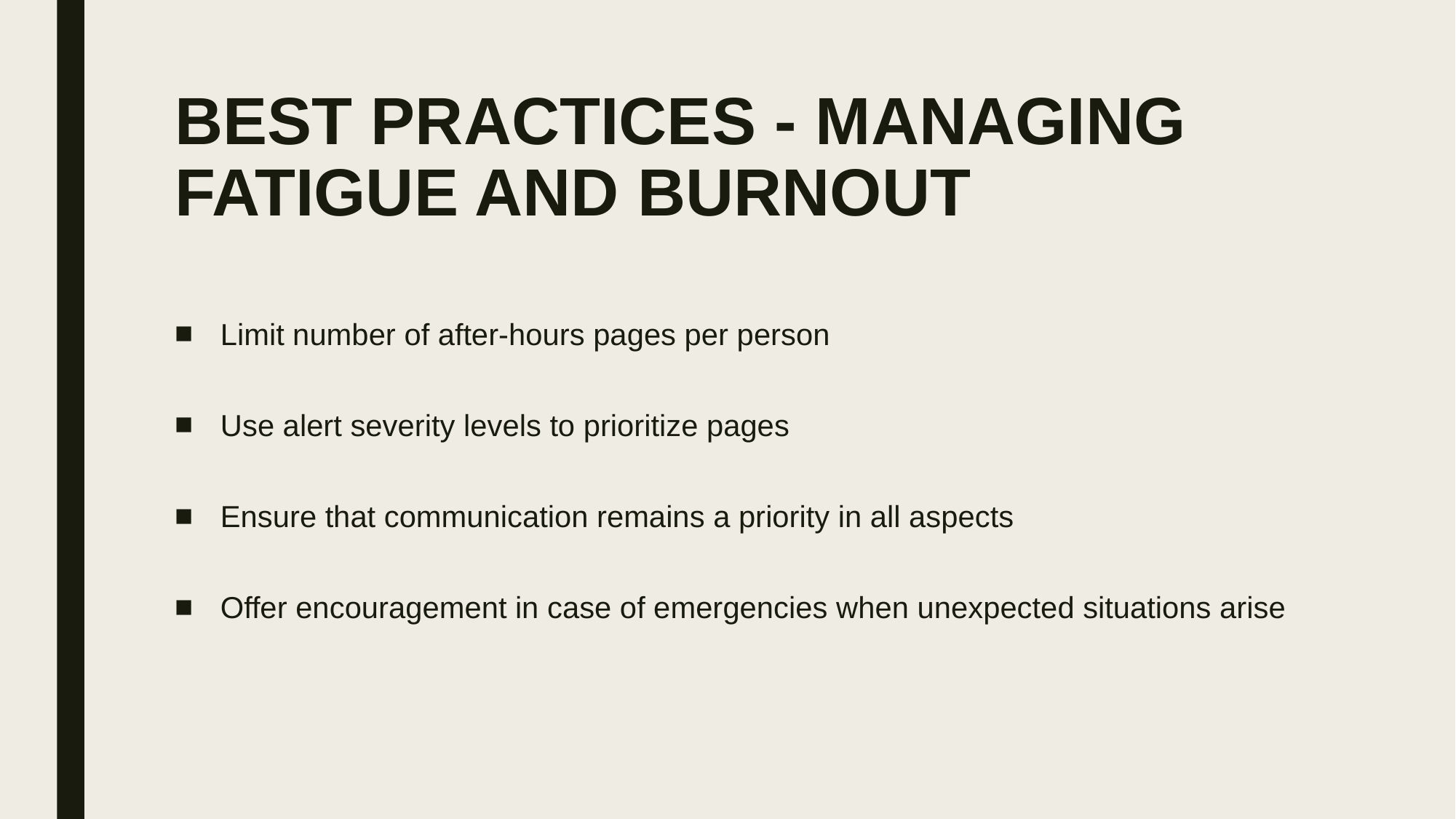

# BEST PRACTICES - MANAGING FATIGUE AND BURNOUT
Limit number of after-hours pages per person
Use alert severity levels to prioritize pages
Ensure that communication remains a priority in all aspects
Offer encouragement in case of emergencies when unexpected situations arise